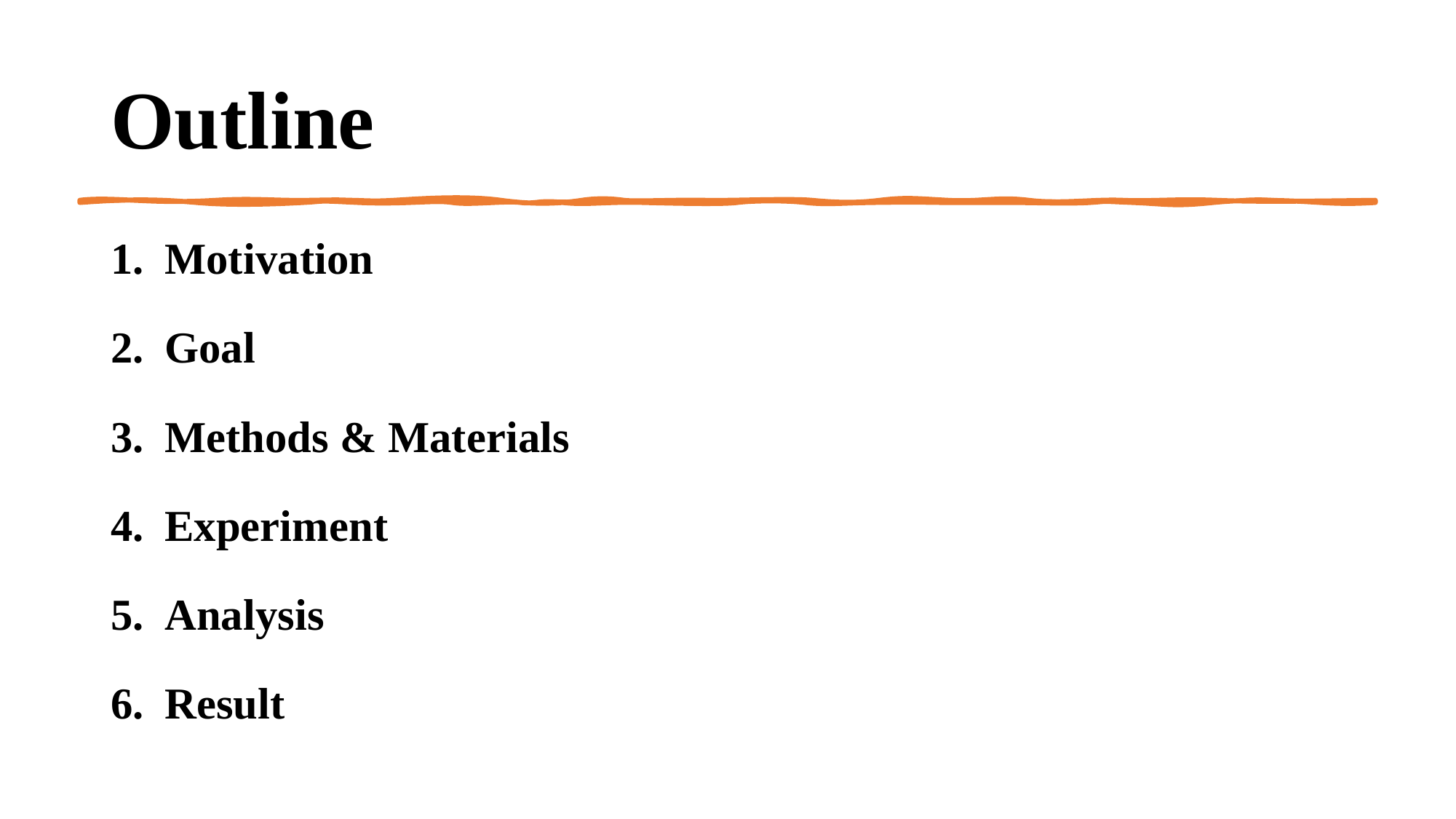

# Outline

Motivation
Goal
Methods & Materials
Experiment
Analysis
Result